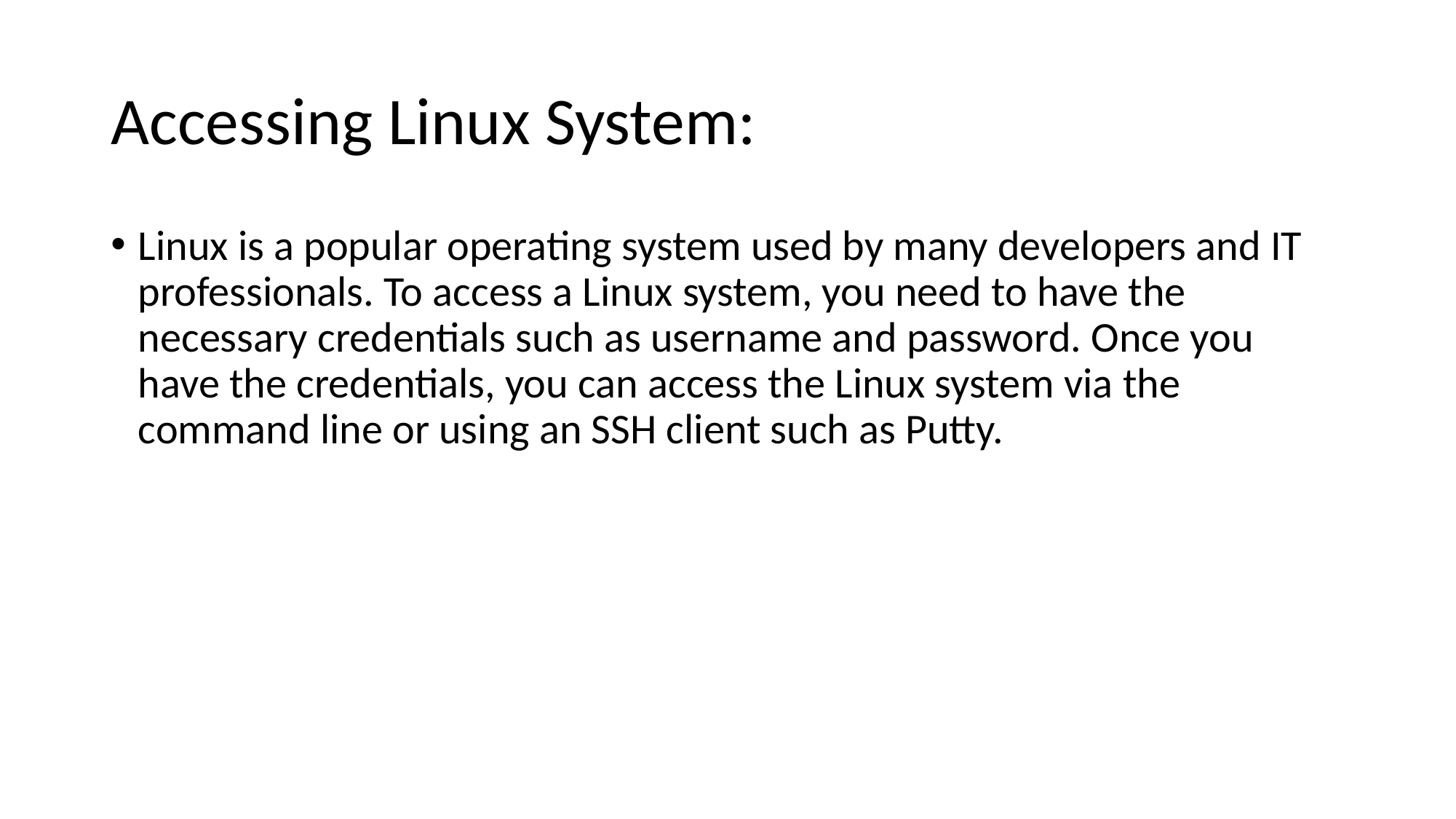

# Accessing Linux System:
Linux is a popular operating system used by many developers and IT professionals. To access a Linux system, you need to have the necessary credentials such as username and password. Once you have the credentials, you can access the Linux system via the command line or using an SSH client such as Putty.